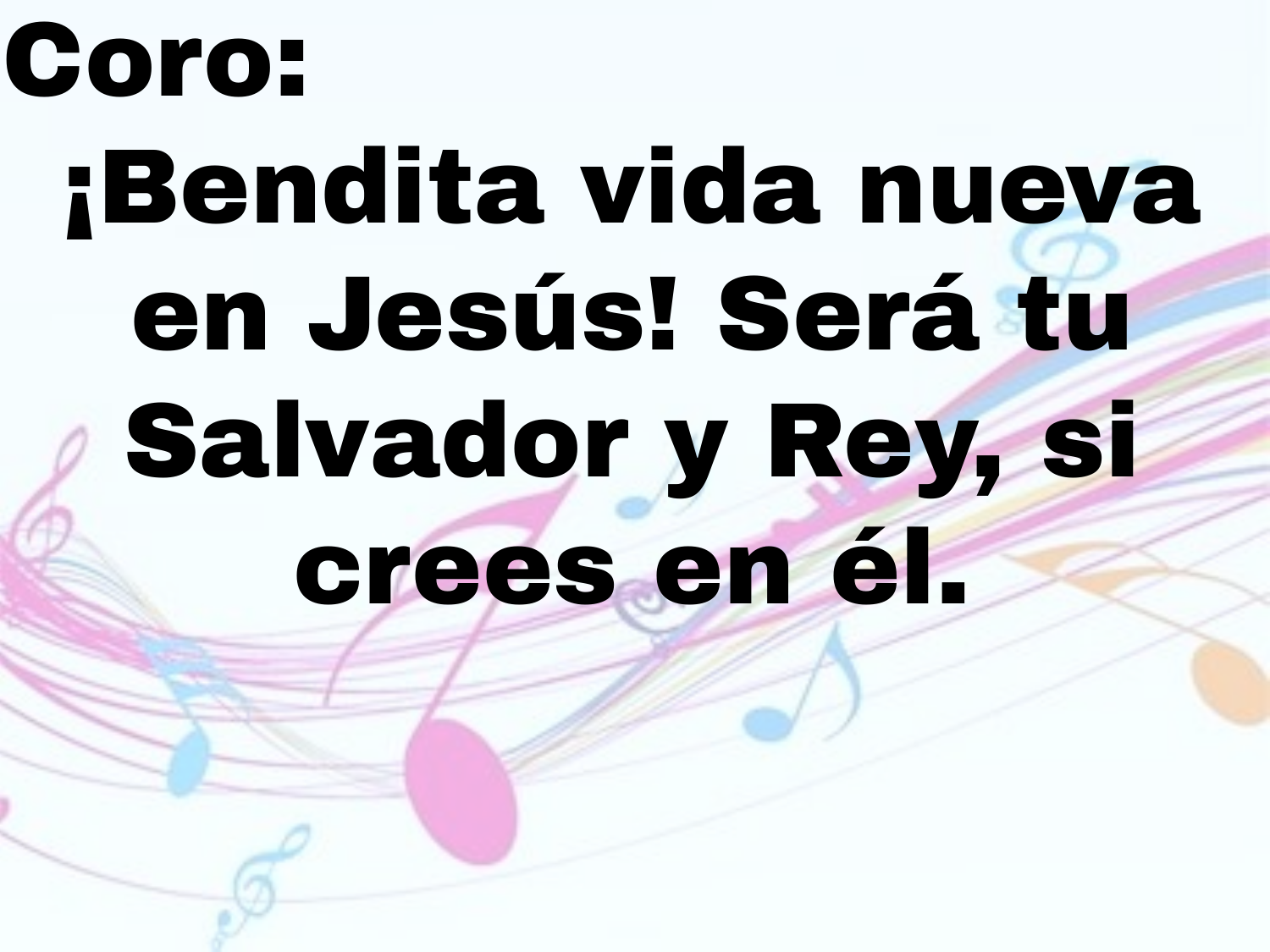

Coro:
¡Bendita vida nueva en Jesús! Será tu Salvador y Rey, si crees en él.